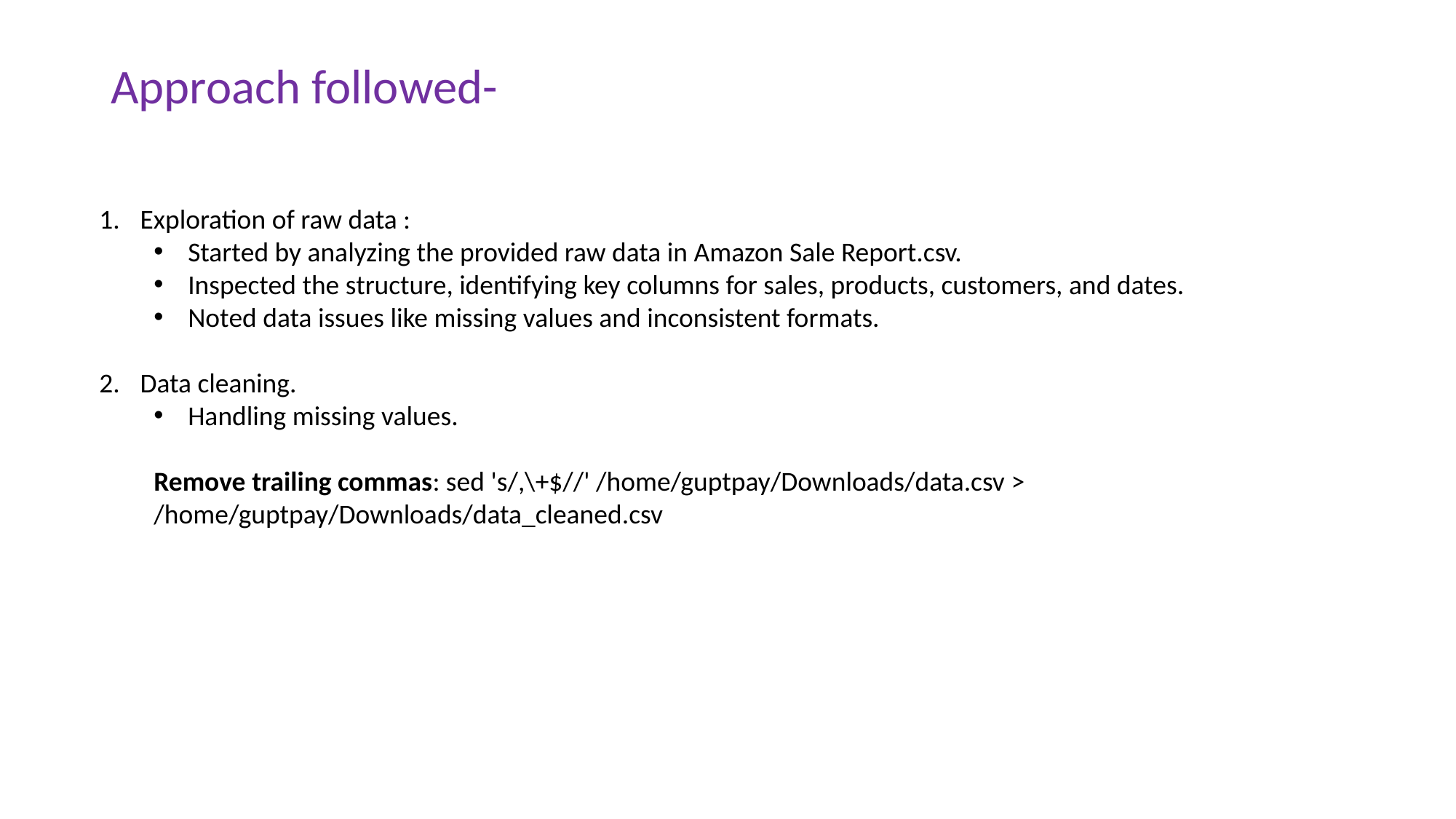

# Approach followed-
Exploration of raw data :
Started by analyzing the provided raw data in Amazon Sale Report.csv.
Inspected the structure, identifying key columns for sales, products, customers, and dates.
Noted data issues like missing values and inconsistent formats.

Data cleaning.
Handling missing values.

Remove trailing commas: sed 's/,\+$//' /home/guptpay/Downloads/data.csv > /home/guptpay/Downloads/data_cleaned.csv